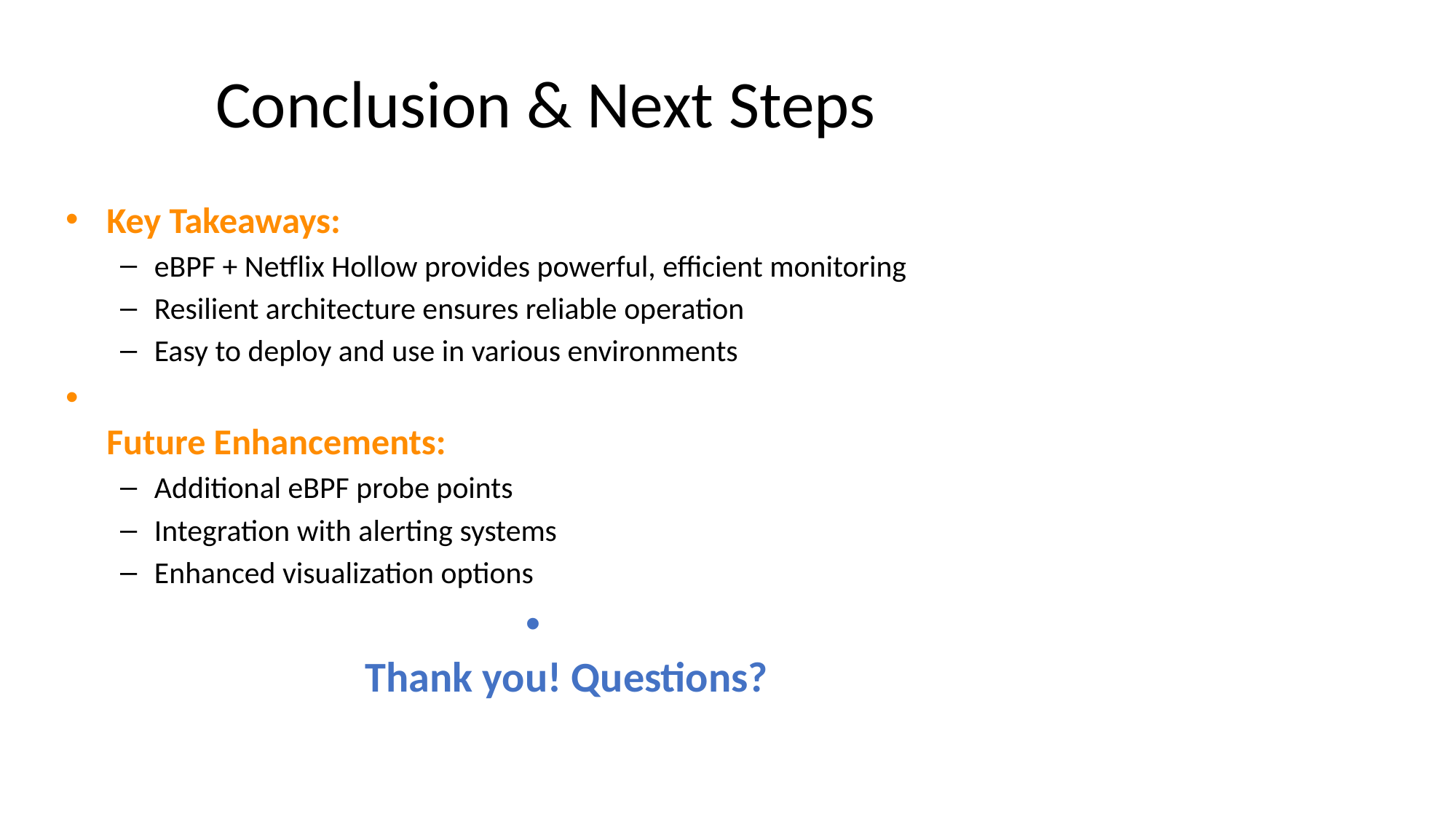

# Conclusion & Next Steps
Key Takeaways:
eBPF + Netflix Hollow provides powerful, efficient monitoring
Resilient architecture ensures reliable operation
Easy to deploy and use in various environments
Future Enhancements:
Additional eBPF probe points
Integration with alerting systems
Enhanced visualization options
Thank you! Questions?